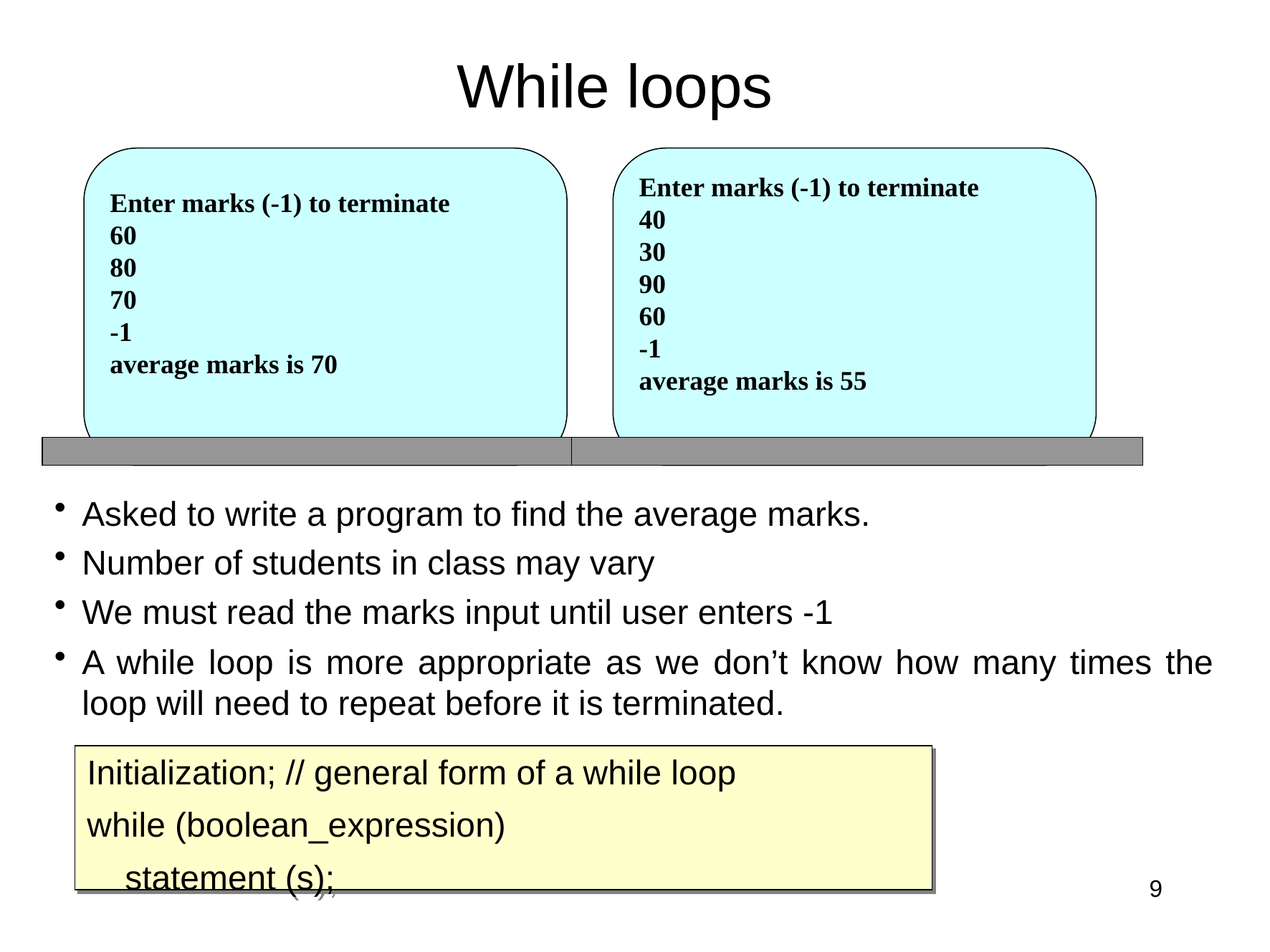

# While loops
Enter marks (-1) to terminate
60
80
70
-1
average marks is 70

Enter marks (-1) to terminate
40
30
90
60
-1
average marks is 55

Asked to write a program to find the average marks.
Number of students in class may vary
We must read the marks input until user enters -1
A while loop is more appropriate as we don’t know how many times the loop will need to repeat before it is terminated.
Initialization; // general form of a while loop
while (boolean_expression)
    statement (s);
9